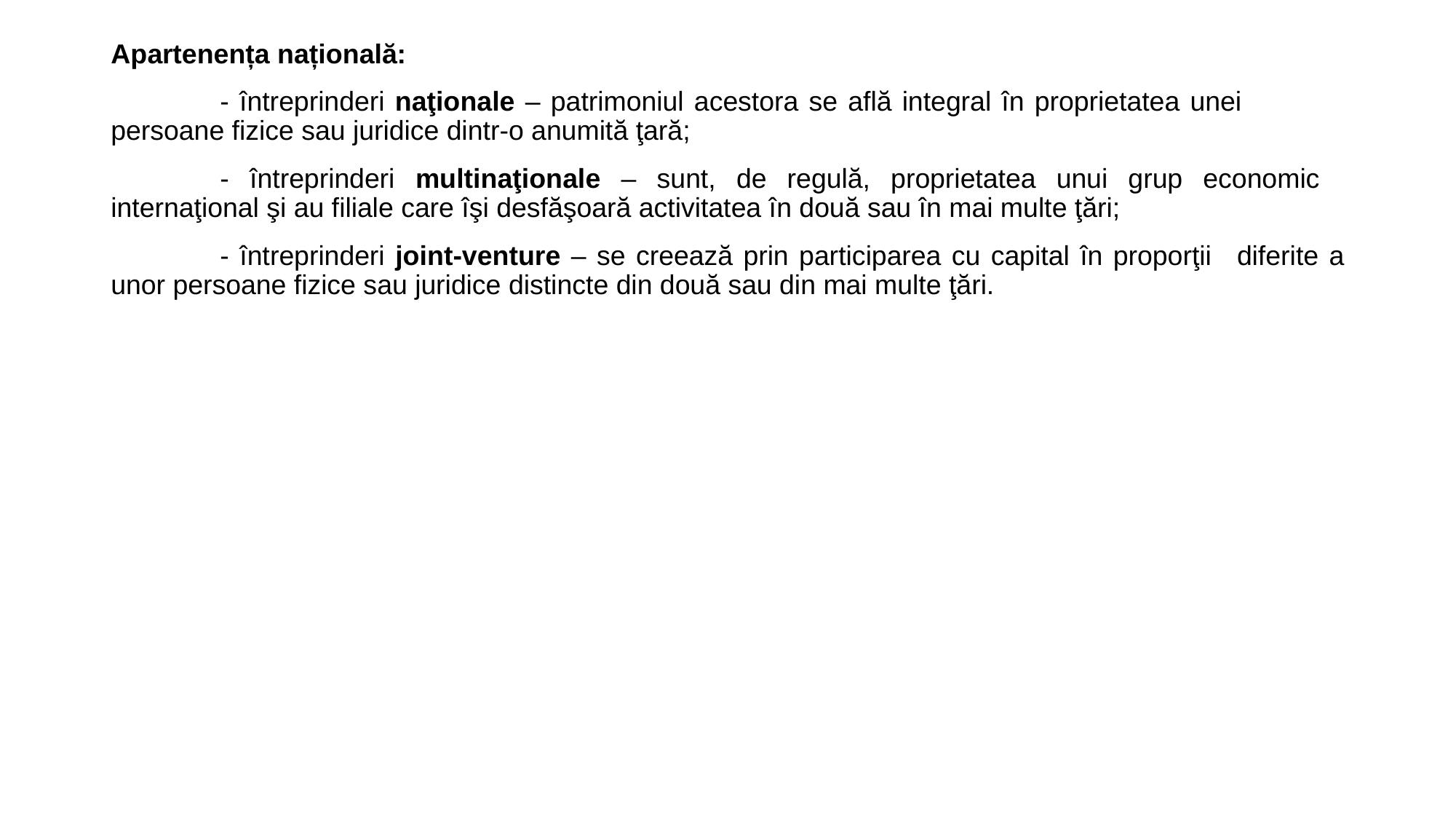

Apartenența națională:
	- întreprinderi naţionale – patrimoniul acestora se află integral în proprietatea unei 	persoane fizice sau juridice dintr-o anumită ţară;
	- întreprinderi multinaţionale – sunt, de regulă, proprietatea unui grup economic 	internaţional şi au filiale care îşi desfăşoară activitatea în două sau în mai multe ţări;
	- întreprinderi joint-venture – se creează prin participarea cu capital în proporţii 	diferite a unor persoane fizice sau juridice distincte din două sau din mai multe ţări.